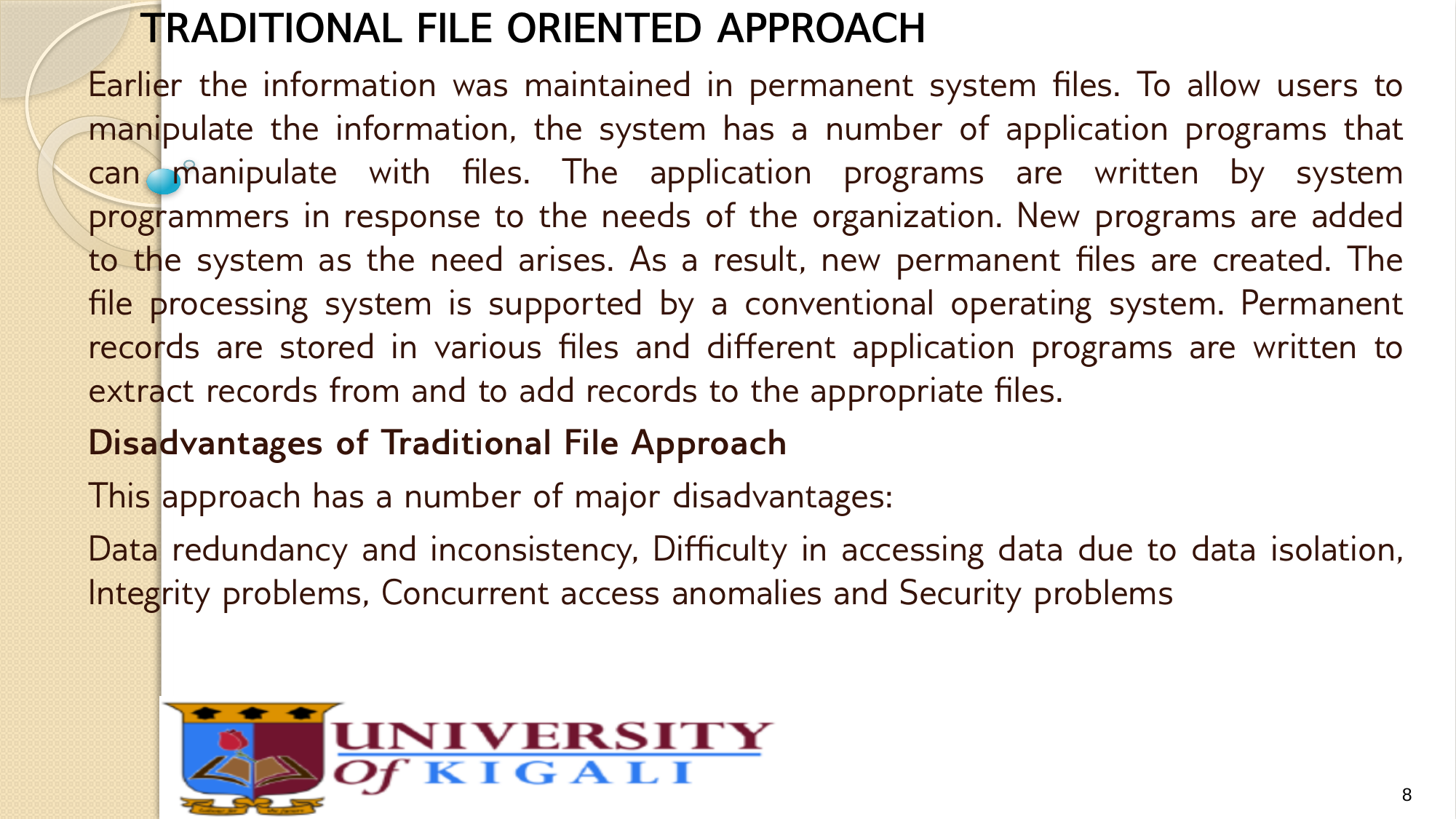

TRADITIONAL FILE ORIENTED APPROACH
Earlier the information was maintained in permanent system files. To allow users to manipulate the information, the system has a number of application programs that can manipulate with files. The application programs are written by system programmers in response to the needs of the organization. New programs are added to the system as the need arises. As a result, new permanent files are created. The file processing system is supported by a conventional operating system. Permanent records are stored in various files and different application programs are written to extract records from and to add records to the appropriate files.
Disadvantages of Traditional File Approach
This approach has a number of major disadvantages:
Data redundancy and inconsistency, Difficulty in accessing data due to data isolation, Integrity problems, Concurrent access anomalies and Security problems

8